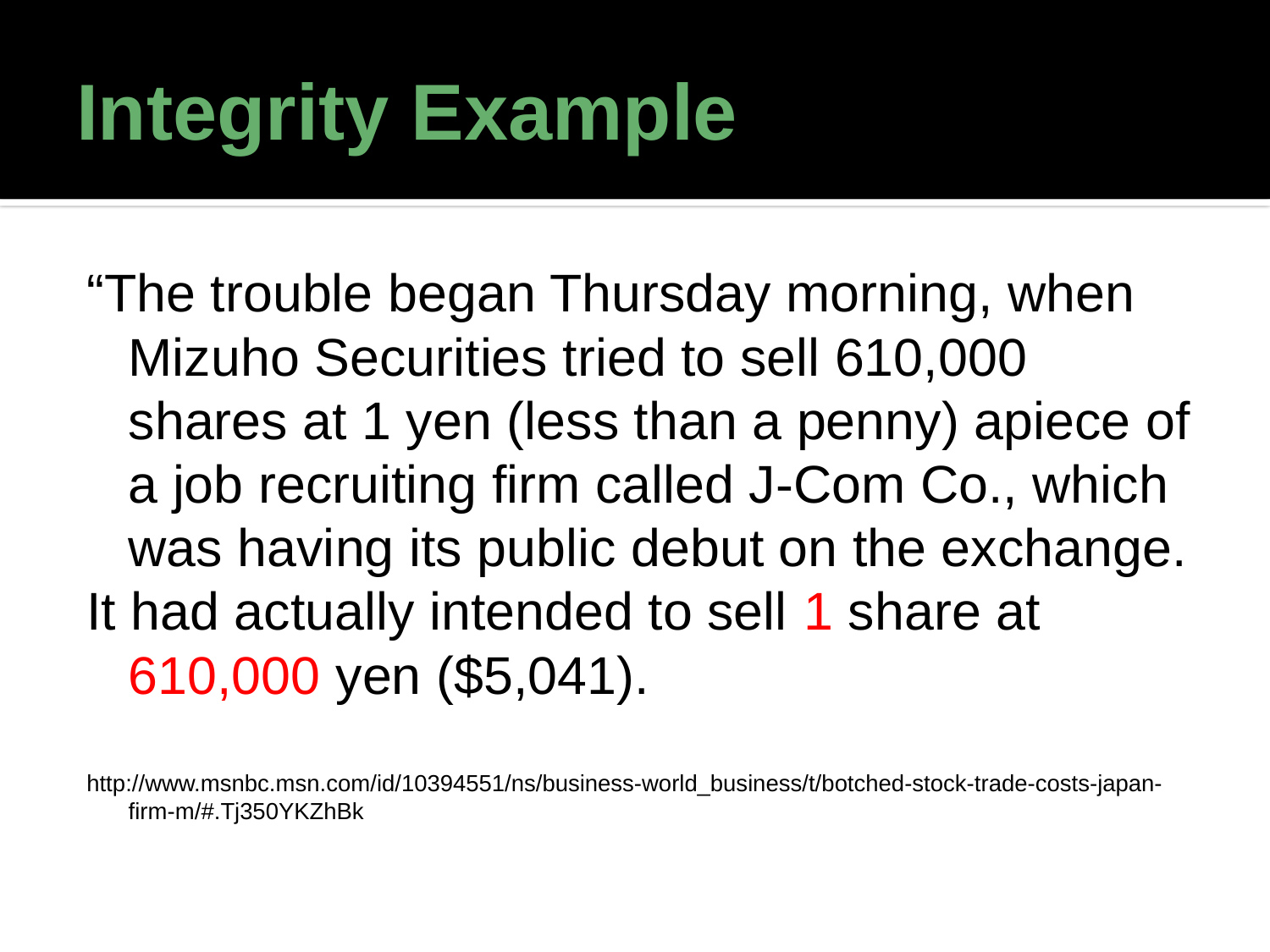

# Integrity Example
“The trouble began Thursday morning, when Mizuho Securities tried to sell 610,000 shares at 1 yen (less than a penny) apiece of a job recruiting firm called J-Com Co., which was having its public debut on the exchange.
It had actually intended to sell 1 share at 610,000 yen ($5,041).

http://www.msnbc.msn.com/id/10394551/ns/business-world_business/t/botched-stock-trade-costs-japan-firm-m/#.Tj350YKZhBk